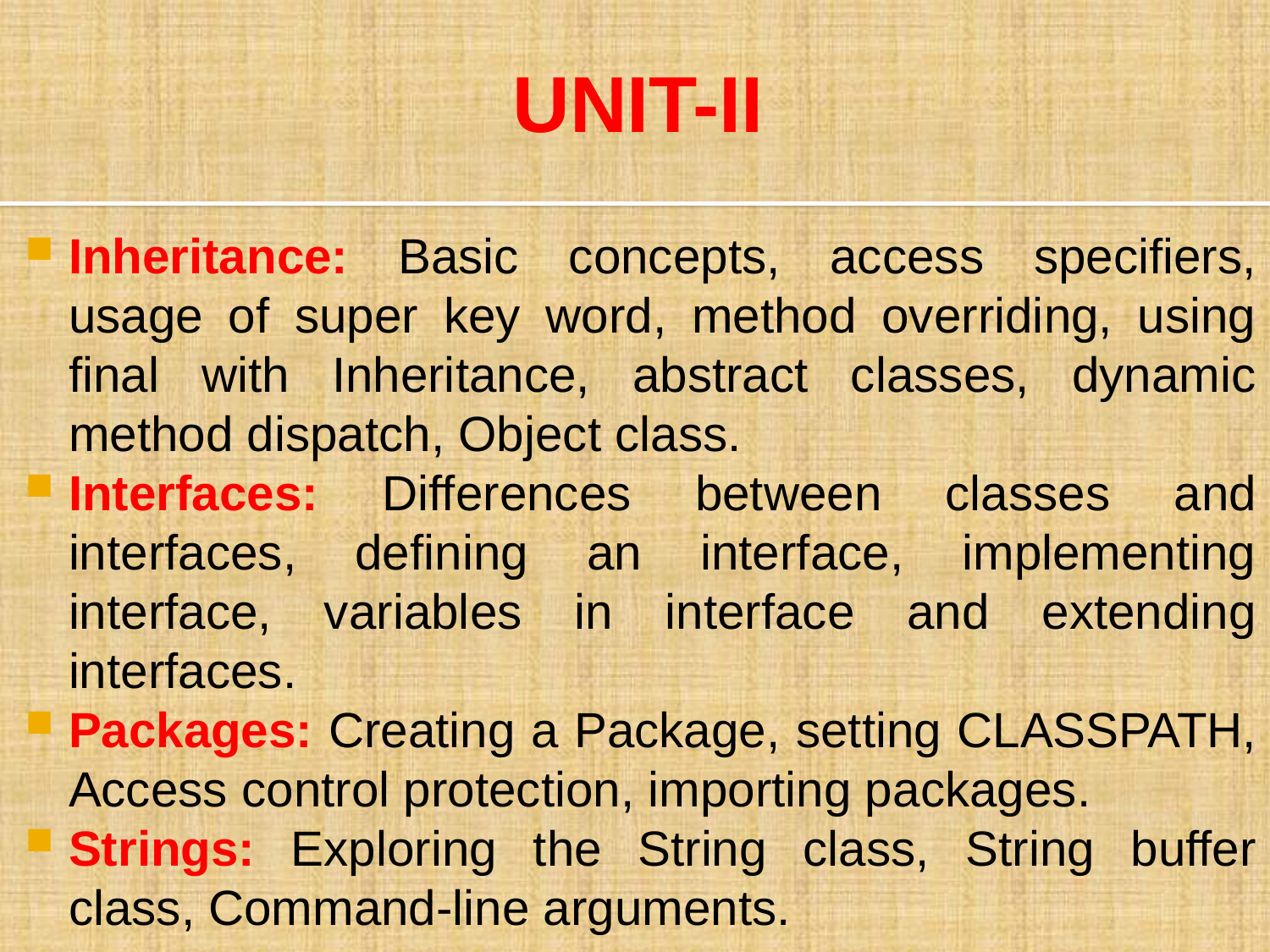

# UNIT-II
Inheritance: Basic concepts, access specifiers, usage of super key word, method overriding, using final with Inheritance, abstract classes, dynamic method dispatch, Object class.
Interfaces: Differences between classes and interfaces, defining an interface, implementing interface, variables in interface and extending interfaces.
Packages: Creating a Package, setting CLASSPATH, Access control protection, importing packages.
Strings: Exploring the String class, String buffer class, Command-line arguments.